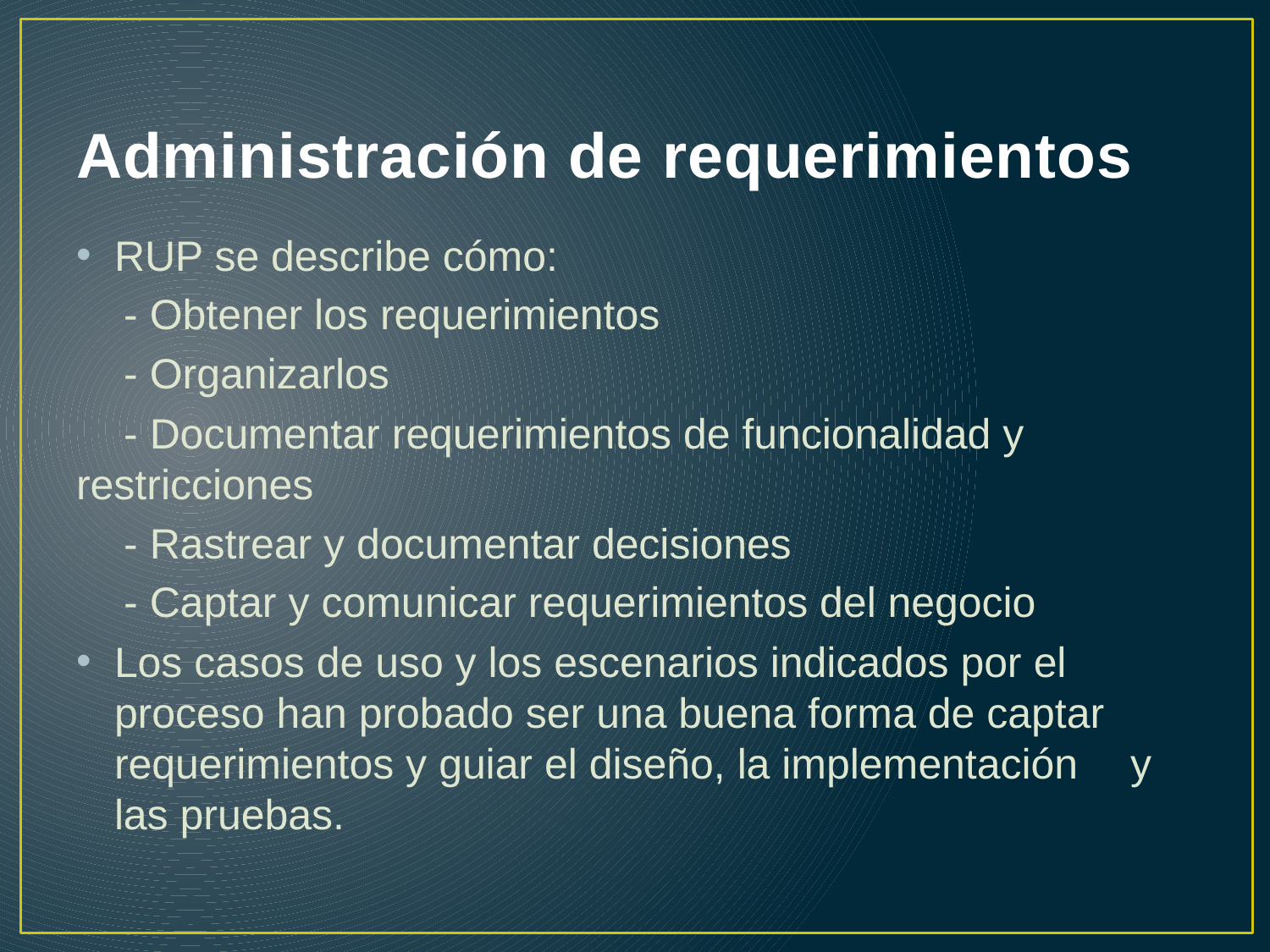

# Administración de requerimientos
RUP se describe cómo:
    - Obtener los requerimientos
    - Organizarlos
    - Documentar requerimientos de funcionalidad y restricciones
    - Rastrear y documentar decisiones
    - Captar y comunicar requerimientos del negocio
Los casos de uso y los escenarios indicados por el proceso han probado ser una buena forma de captar requerimientos y guiar el diseño, la implementación 	y las pruebas.